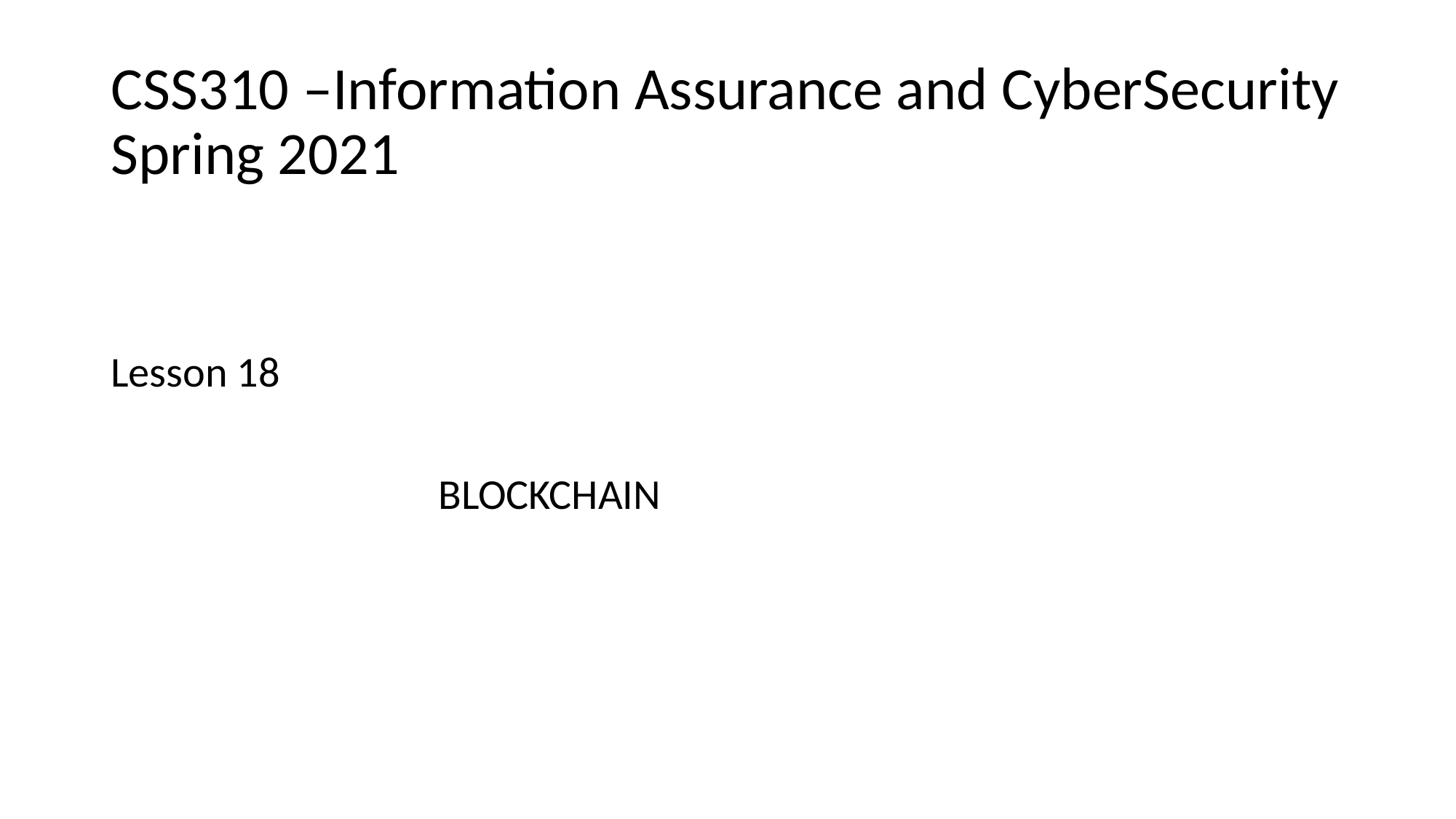

# CSS310 –Information Assurance and CyberSecurity Spring 2021

Lesson 18

			BLOCKCHAIN